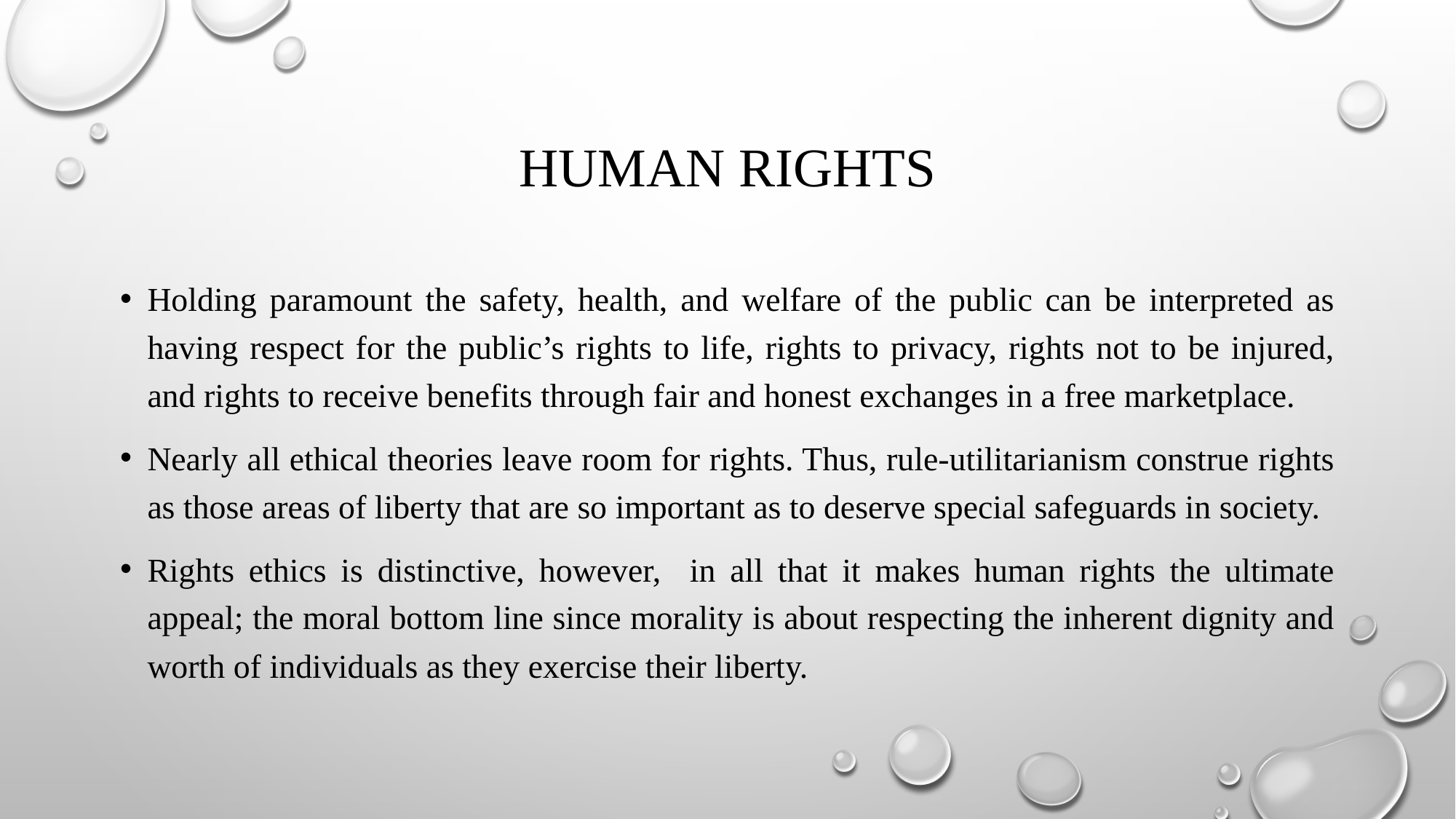

# Human rights
Holding paramount the safety, health, and welfare of the public can be interpreted as having respect for the public’s rights to life, rights to privacy, rights not to be injured, and rights to receive benefits through fair and honest exchanges in a free marketplace.
Nearly all ethical theories leave room for rights. Thus, rule-utilitarianism construe rights as those areas of liberty that are so important as to deserve special safeguards in society.
Rights ethics is distinctive, however,  in all that it makes human rights the ultimate appeal; the moral bottom line since morality is about respecting the inherent dignity and worth of individuals as they exercise their liberty.